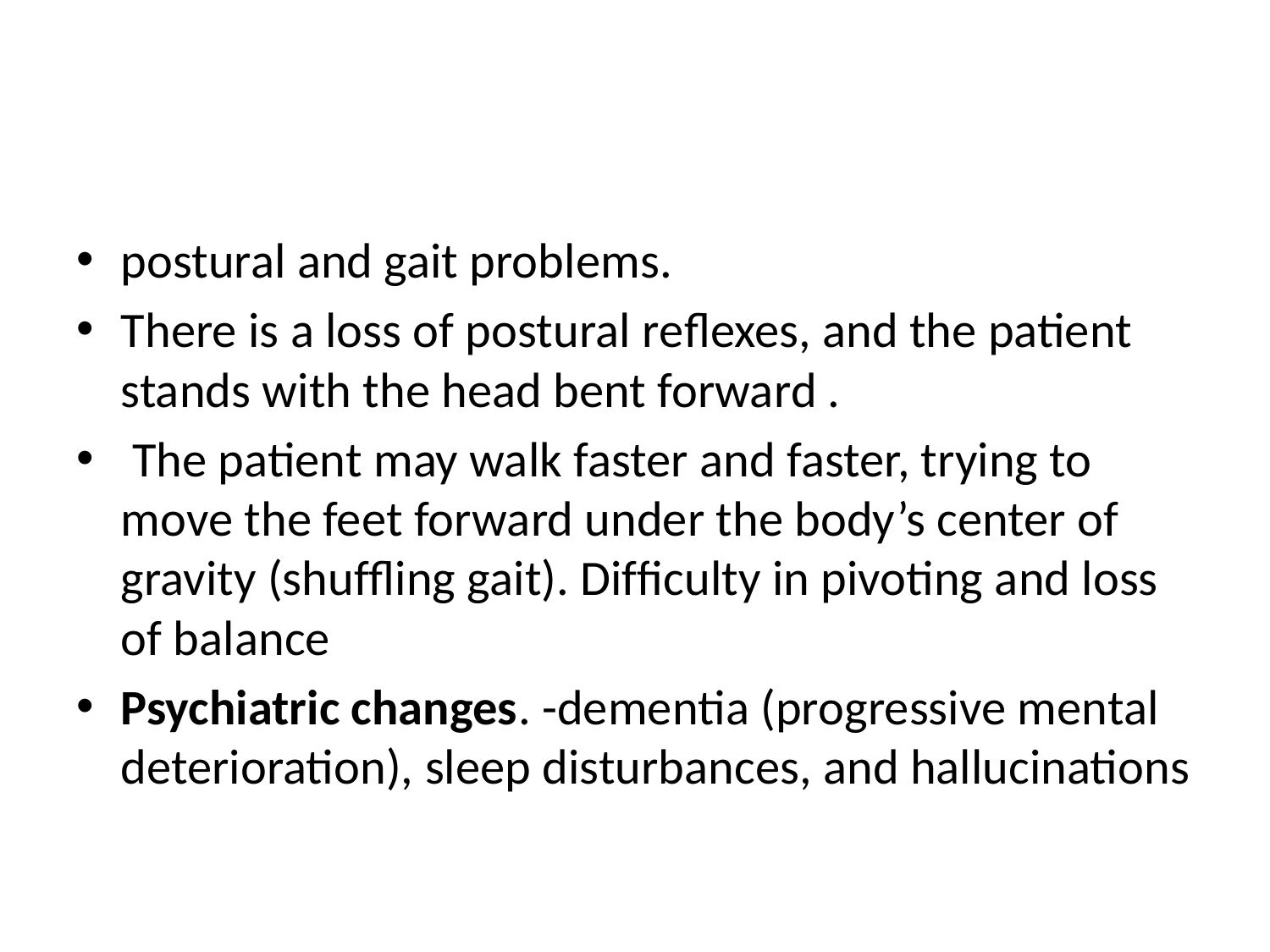

#
postural and gait problems.
There is a loss of postural reﬂexes, and the patient stands with the head bent forward .
 The patient may walk faster and faster, trying to move the feet forward under the body’s center of gravity (shufﬂing gait). Difﬁculty in pivoting and loss of balance
Psychiatric changes. -dementia (progressive mental deterioration), sleep disturbances, and hallucinations